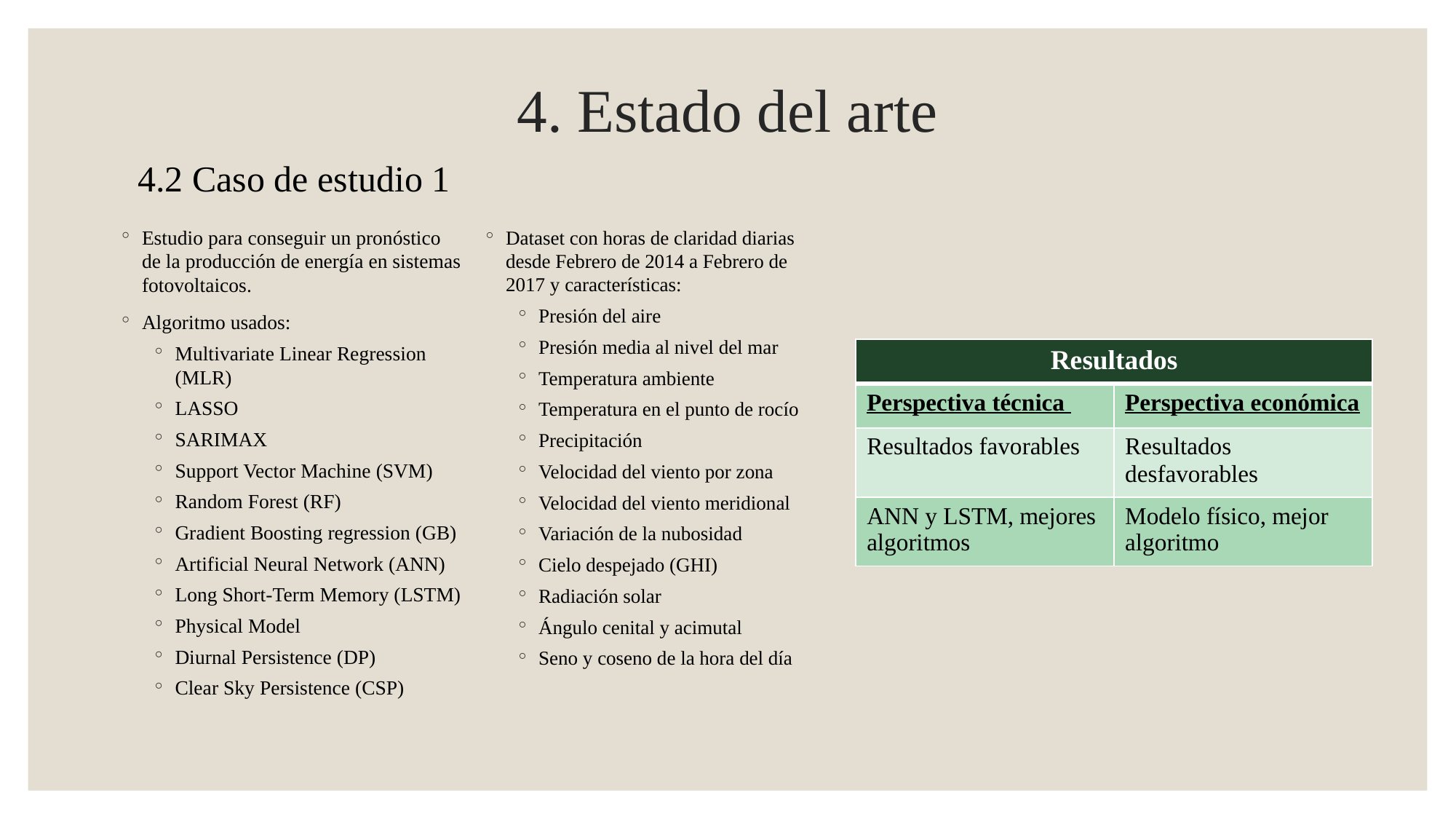

# 4. Estado del arte
4.2 Caso de estudio 1

Estudio para conseguir un pronóstico de la producción de energía en sistemas fotovoltaicos.
Algoritmo usados:
Multivariate Linear Regression (MLR)
LASSO
SARIMAX
Support Vector Machine (SVM)
Random Forest (RF)
Gradient Boosting regression (GB)
Artificial Neural Network (ANN)
Long Short-Term Memory (LSTM)
Physical Model
Diurnal Persistence (DP)
Clear Sky Persistence (CSP)
Dataset con horas de claridad diarias desde Febrero de 2014 a Febrero de 2017 y características:
Presión del aire
Presión media al nivel del mar
Temperatura ambiente
Temperatura en el punto de rocío
Precipitación
Velocidad del viento por zona
Velocidad del viento meridional
Variación de la nubosidad
Cielo despejado (GHI)
Radiación solar
Ángulo cenital y acimutal
Seno y coseno de la hora del día

| Resultados |  |
| --- | --- |
| Perspectiva técnica | Perspectiva económica |
| Resultados favorables | Resultados desfavorables |
| ANN y LSTM, mejores algoritmos | Modelo físico, mejor algoritmo |